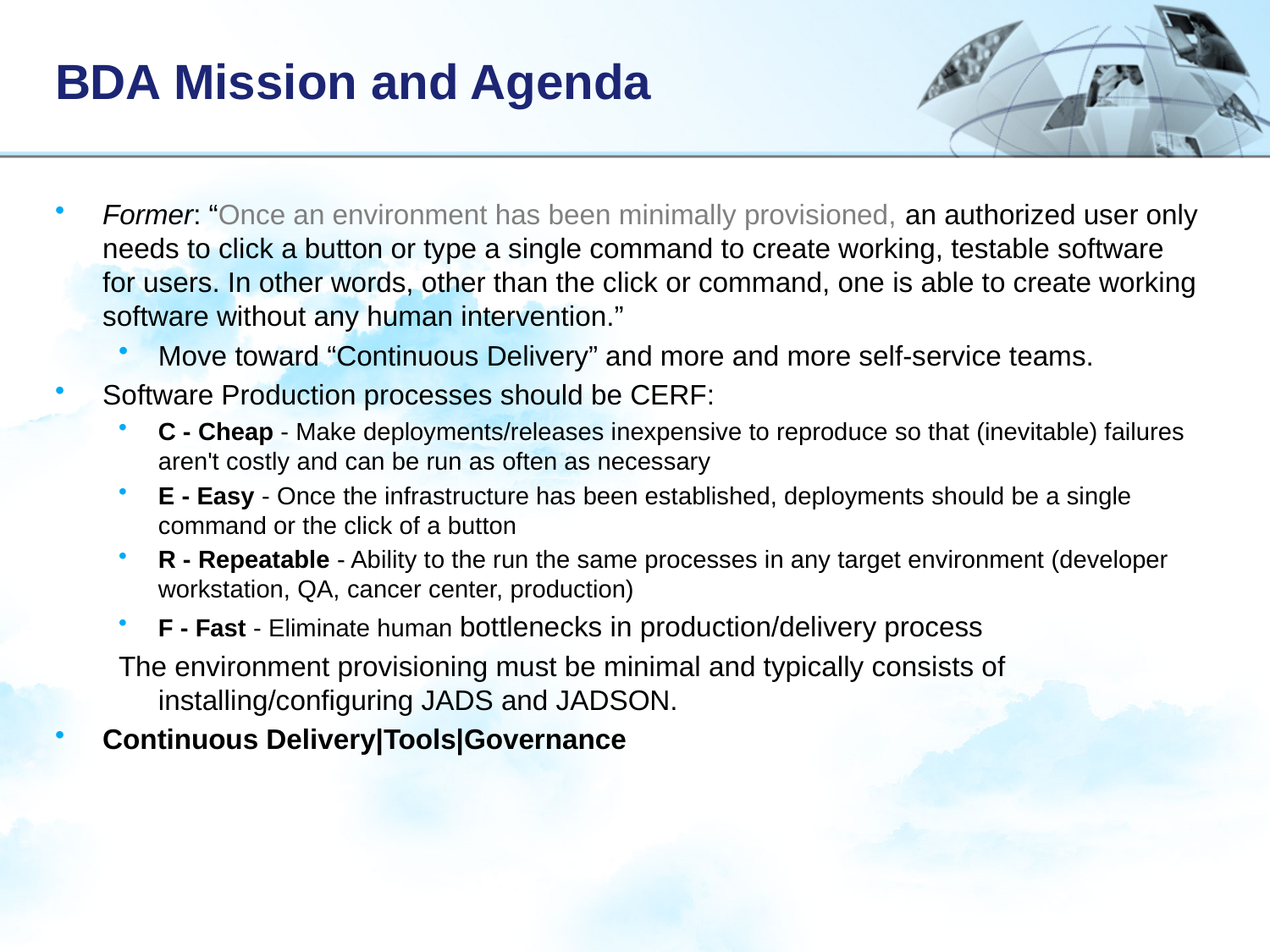

# BDA Mission and Agenda
Former: “Once an environment has been minimally provisioned, an authorized user only needs to click a button or type a single command to create working, testable software for users. In other words, other than the click or command, one is able to create working software without any human intervention.”
Move toward “Continuous Delivery” and more and more self-service teams.
Software Production processes should be CERF:
C - Cheap - Make deployments/releases inexpensive to reproduce so that (inevitable) failures aren't costly and can be run as often as necessary
E - Easy - Once the infrastructure has been established, deployments should be a single command or the click of a button
R - Repeatable - Ability to the run the same processes in any target environment (developer workstation, QA, cancer center, production)
F - Fast - Eliminate human bottlenecks in production/delivery process
The environment provisioning must be minimal and typically consists of installing/configuring JADS and JADSON.
Continuous Delivery|Tools|Governance